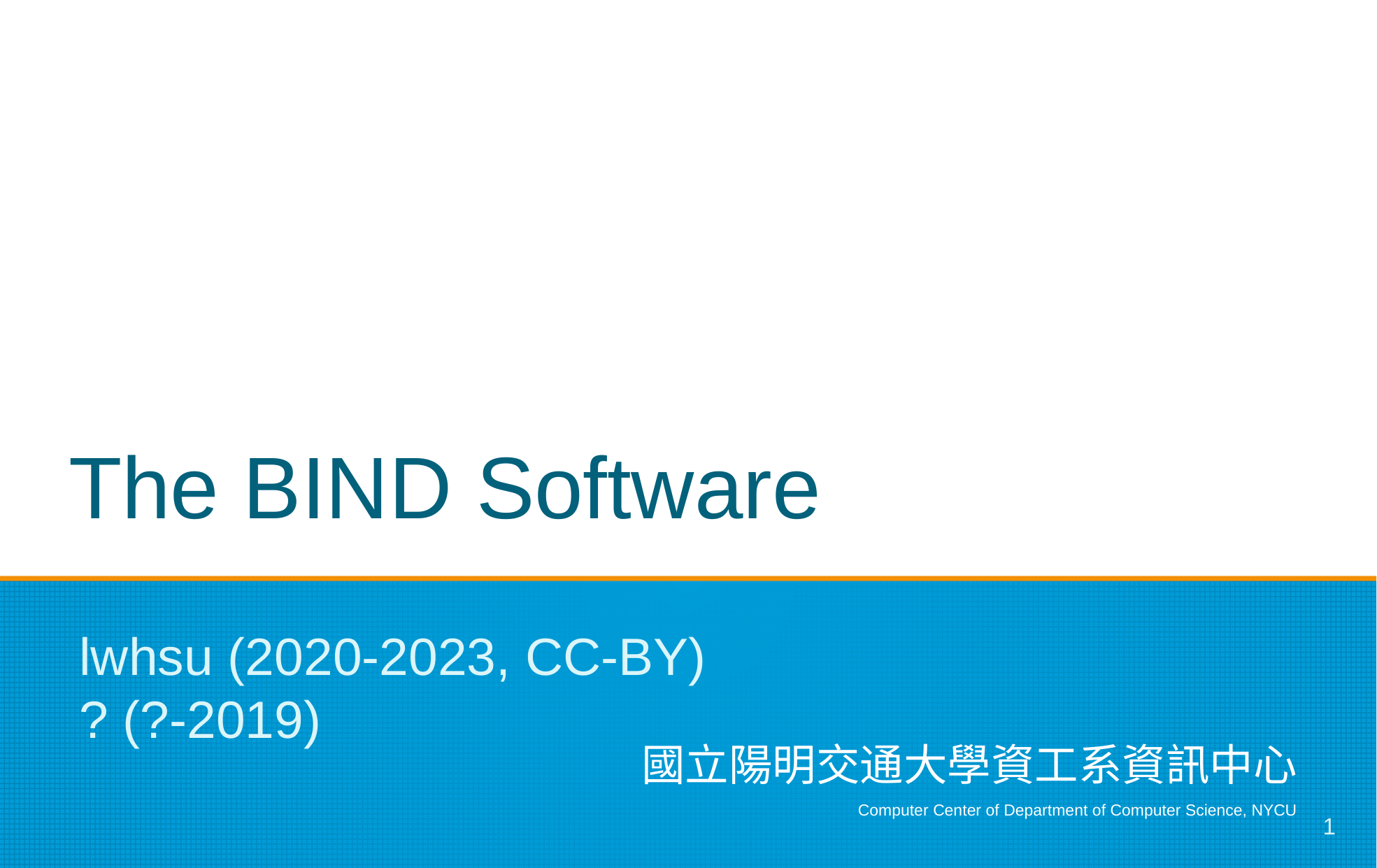

# The BIND Software
lwhsu (2020-2023, CC-BY)
? (?-2019)
1